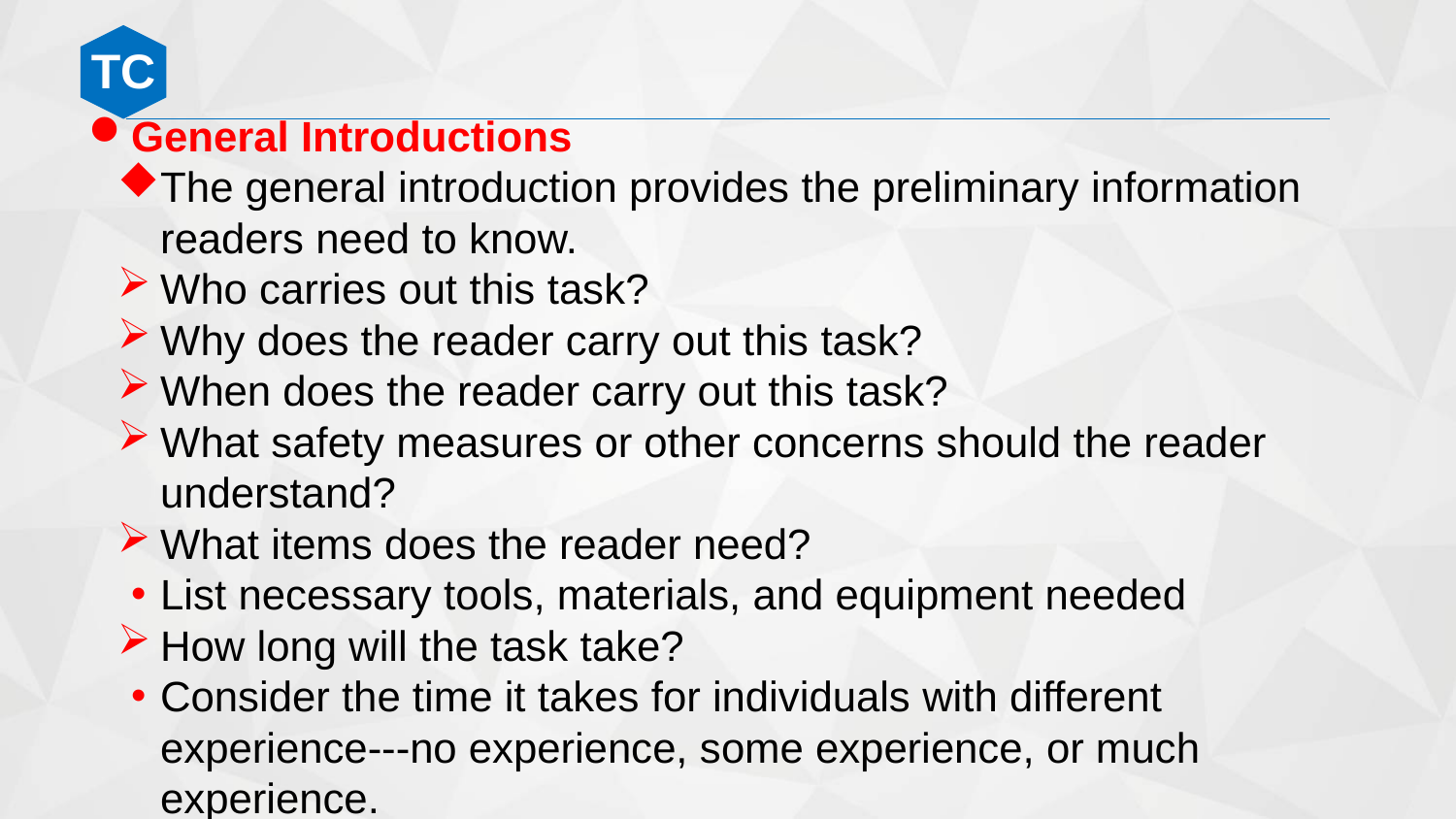

General Introductions
The general introduction provides the preliminary information readers need to know.
Who carries out this task?
Why does the reader carry out this task?
When does the reader carry out this task?
What safety measures or other concerns should the reader understand?
What items does the reader need?
List necessary tools, materials, and equipment needed
How long will the task take?
Consider the time it takes for individuals with different experience---no experience, some experience, or much experience.